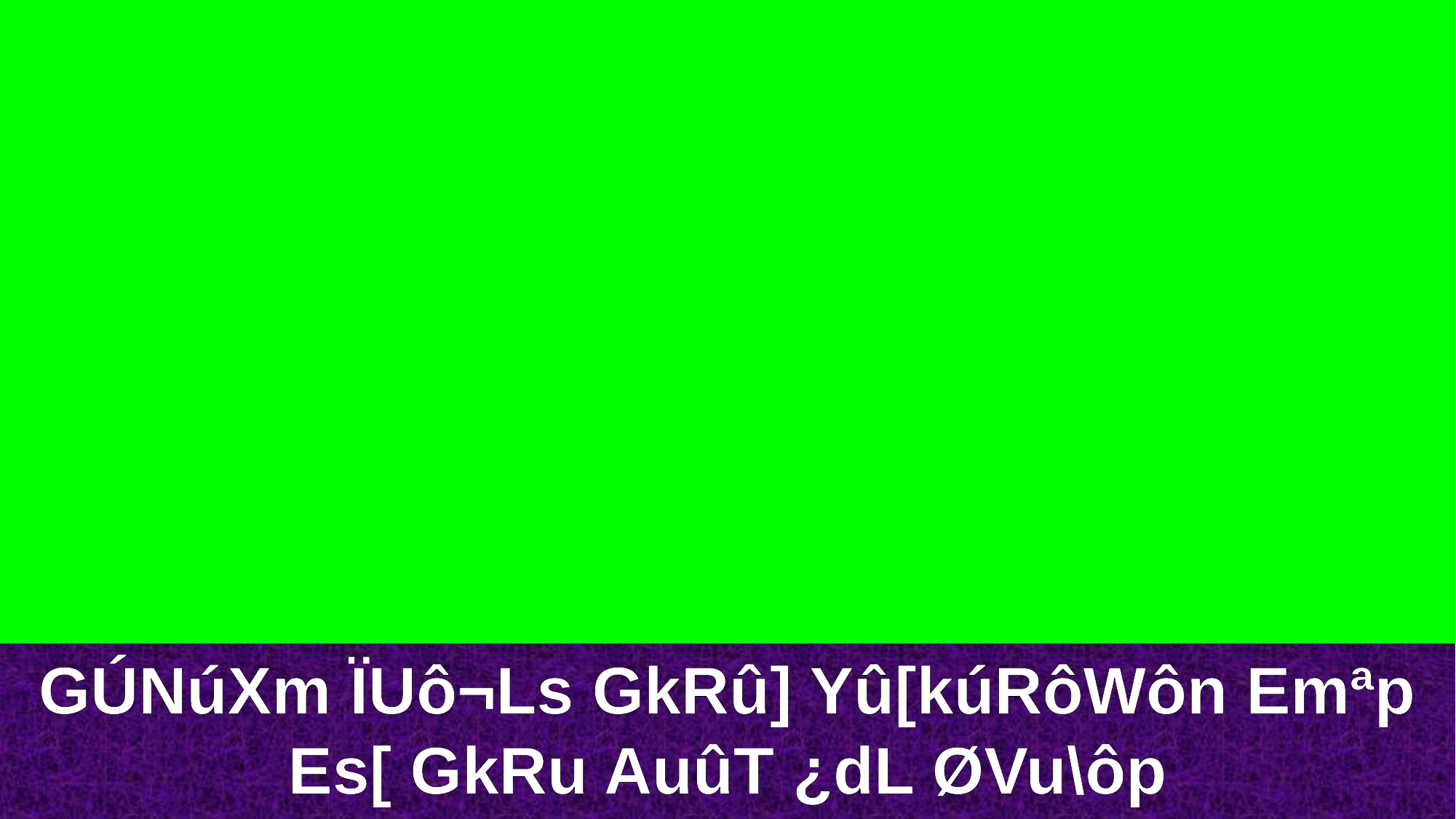

GÚNúXm ÏUô¬Ls GkRû] Yû[kúRôWôn Emªp Es[ GkRu AuûT ¿dL ØVu\ôp